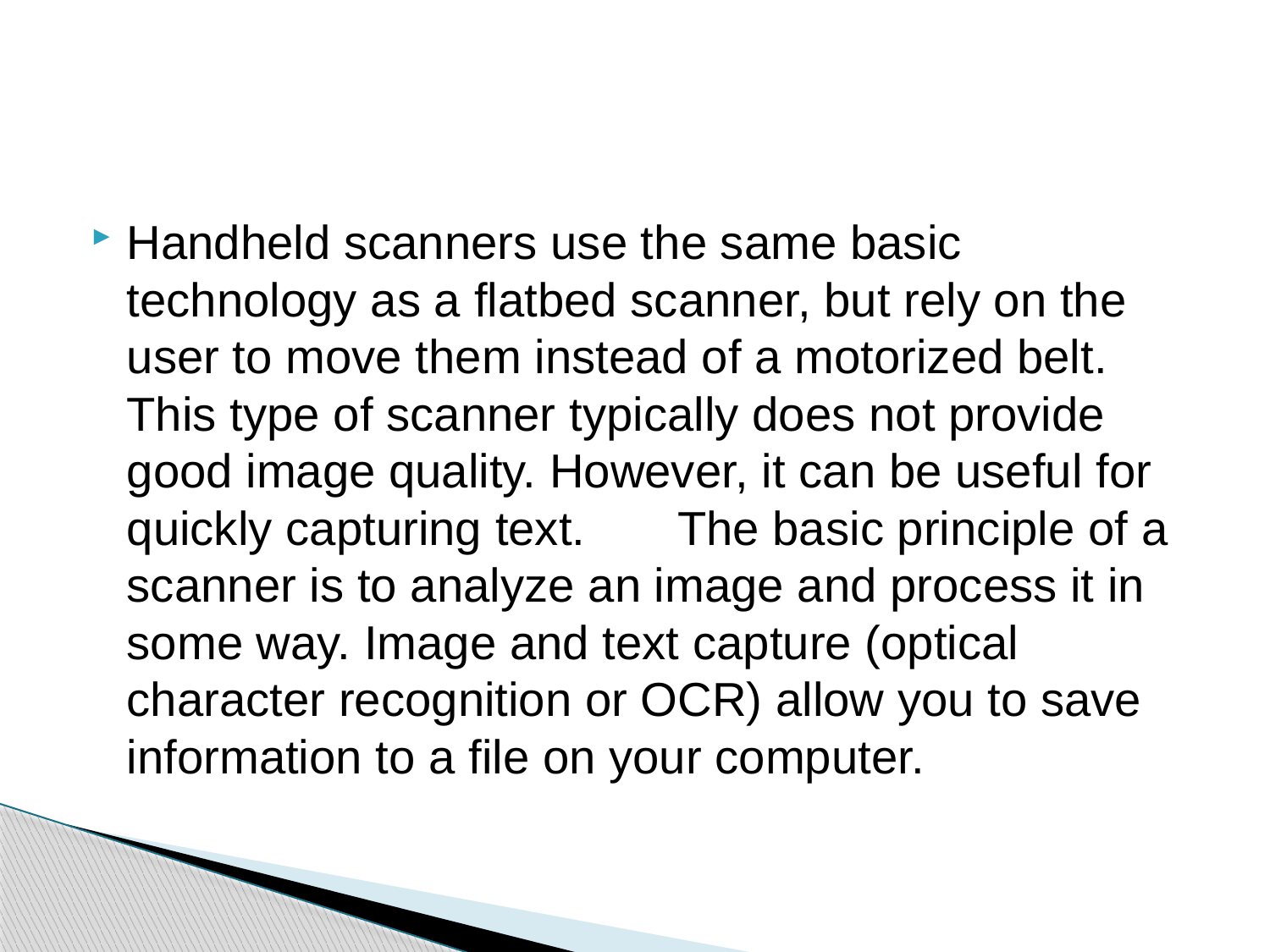

#
Handheld scanners use the same basic technology as a flatbed scanner, but rely on the user to move them instead of a motorized belt. This type of scanner typically does not provide good image quality. However, it can be useful for quickly capturing text.       The basic principle of a scanner is to analyze an image and process it in some way. Image and text capture (optical character recognition or OCR) allow you to save information to a file on your computer.